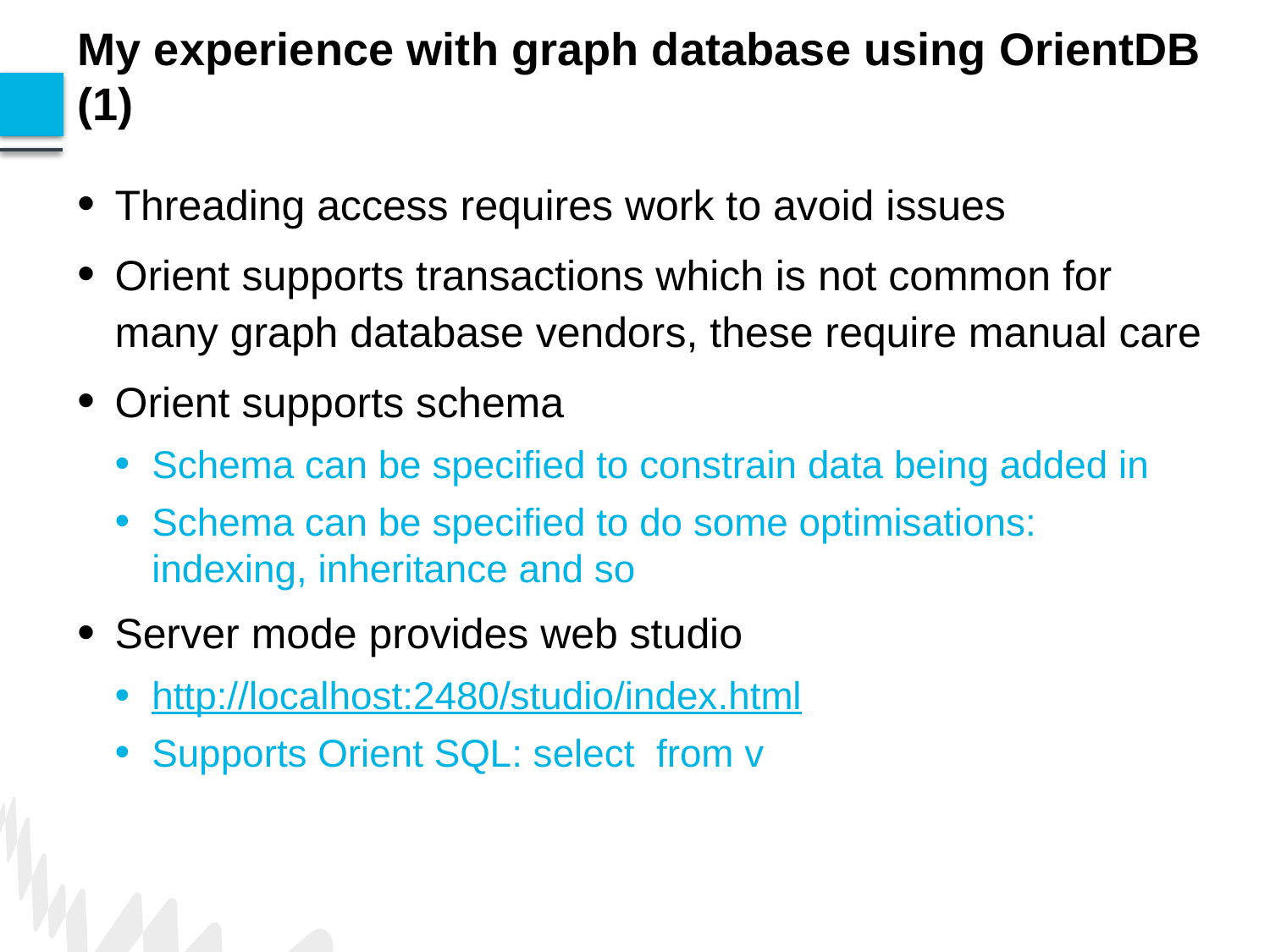

# My experience with graph database using OrientDB (1)
Threading access requires work to avoid issues
Orient supports transactions which is not common for many graph database vendors, these require manual care
Orient supports schema
Schema can be specified to constrain data being added in
Schema can be specified to do some optimisations: indexing, inheritance and so
Server mode provides web studio
http://localhost:2480/studio/index.html
Supports Orient SQL: select  from v